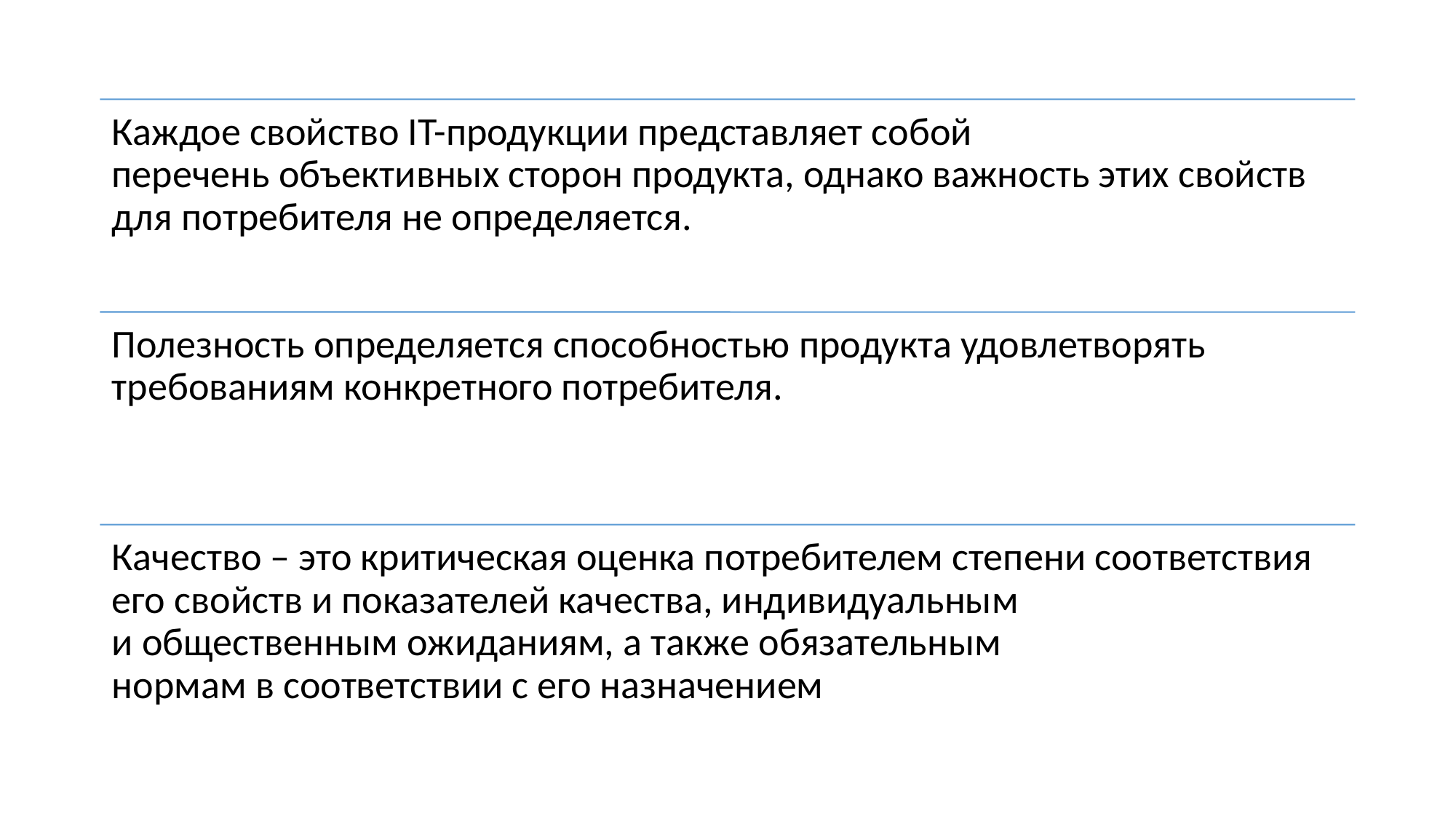

Каждое свойство IT-продукции представляет собой
перечень объективных сторон продукта, однако важность этих свойств для потребителя не определяется.
Полезность определяется способностью продукта удовлетворять требованиям конкретного потребителя.
Качество – это критическая оценка потребителем степени соответствия
его свойств и показателей качества, индивидуальным
и общественным ожиданиям, а также обязательным
нормам в соответствии с его назначением